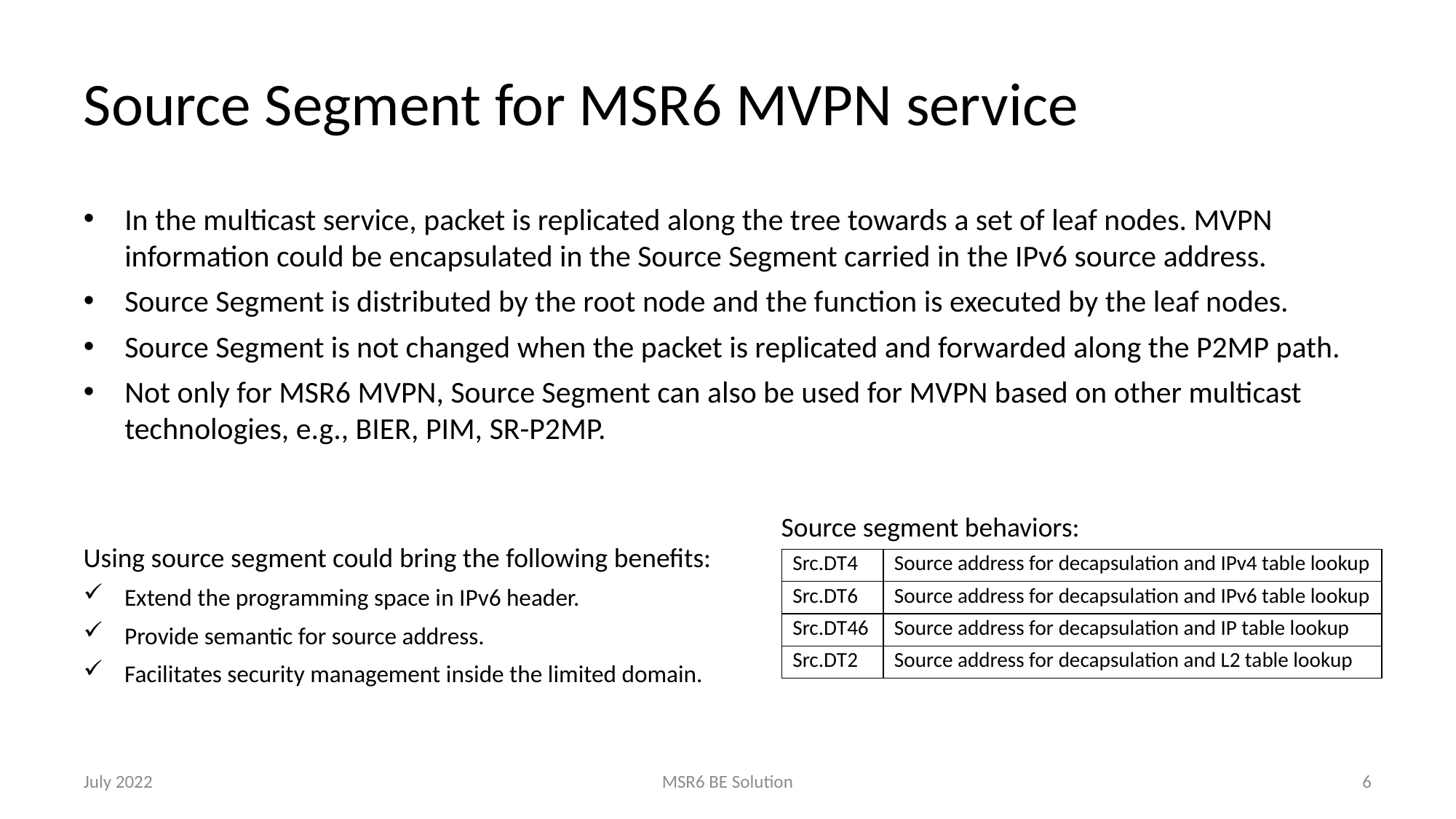

# Source Segment for MSR6 MVPN service
In the multicast service, packet is replicated along the tree towards a set of leaf nodes. MVPN information could be encapsulated in the Source Segment carried in the IPv6 source address.
Source Segment is distributed by the root node and the function is executed by the leaf nodes.
Source Segment is not changed when the packet is replicated and forwarded along the P2MP path.
Not only for MSR6 MVPN, Source Segment can also be used for MVPN based on other multicast technologies, e.g., BIER, PIM, SR-P2MP.

Source segment behaviors:
Using source segment could bring the following benefits:
Extend the programming space in IPv6 header.
Provide semantic for source address.
Facilitates security management inside the limited domain.
| Src.DT4 | Source address for decapsulation and IPv4 table lookup |
| --- | --- |
| Src.DT6 | Source address for decapsulation and IPv6 table lookup |
| Src.DT46 | Source address for decapsulation and IP table lookup |
| Src.DT2 | Source address for decapsulation and L2 table lookup |
July 2022
MSR6 BE Solution
6